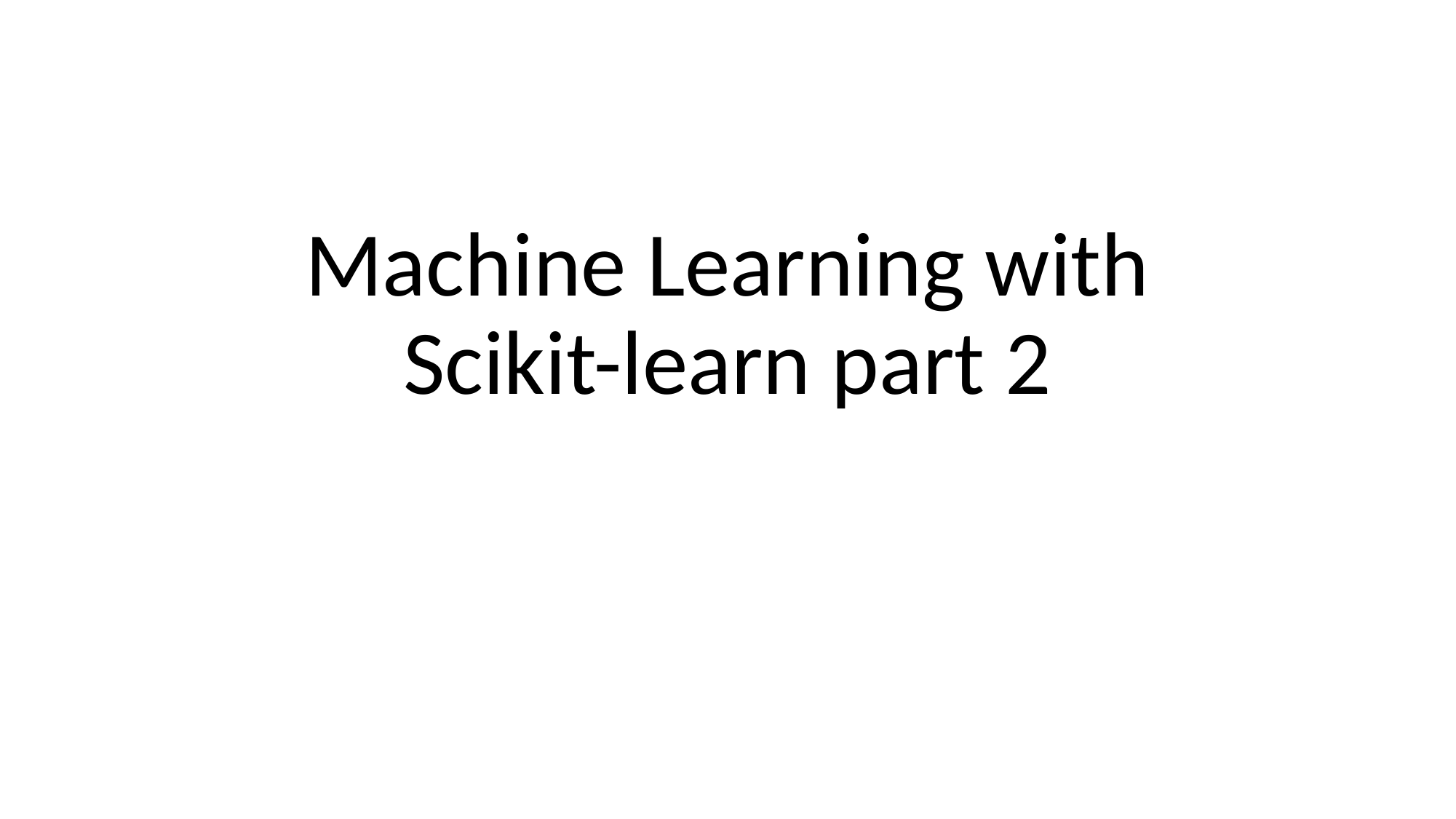

# Machine Learning with Scikit-learn part 2